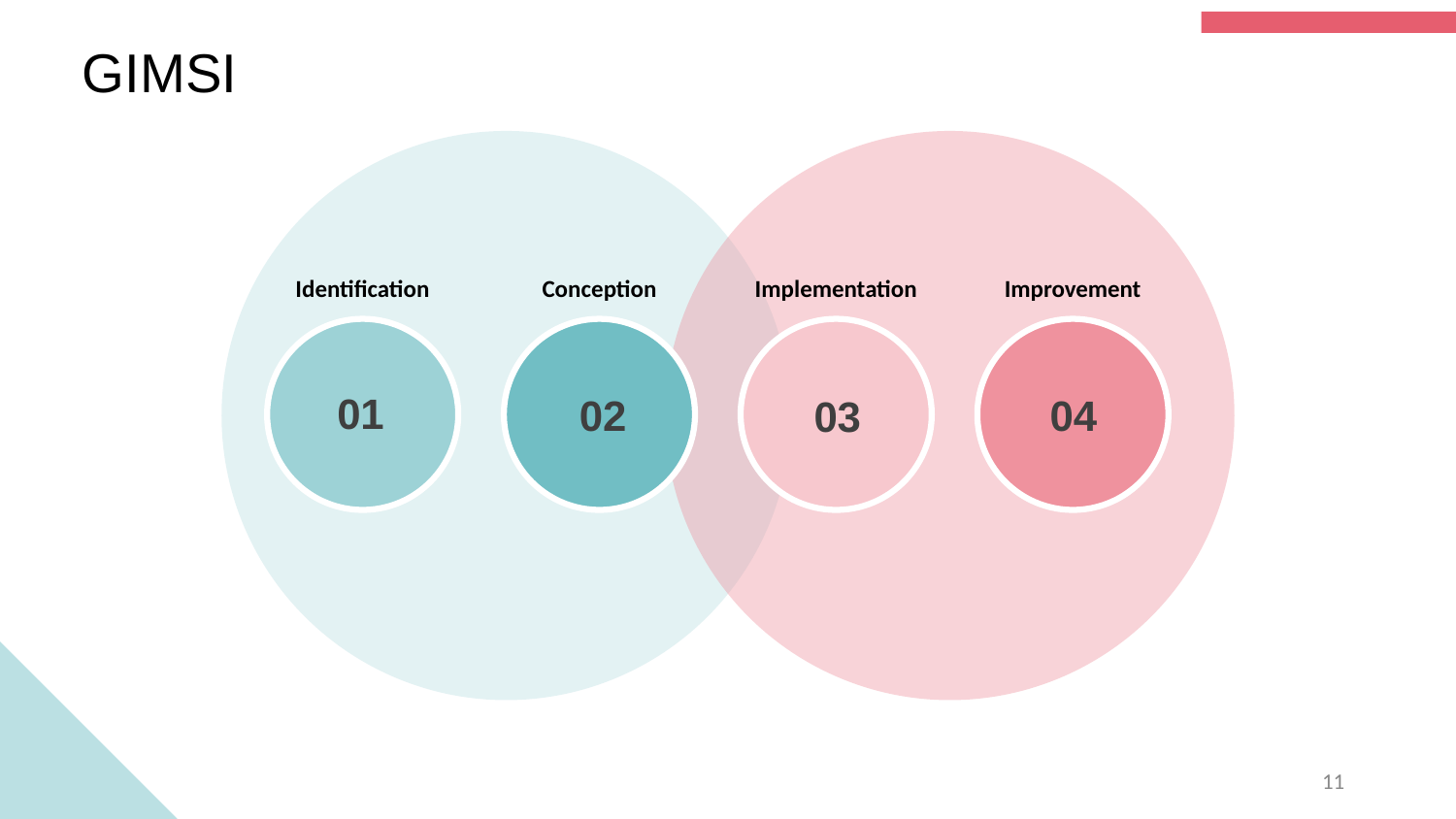

GIMSI

Identification
Conception
Implementation
Improvement

01
04
02
03

11